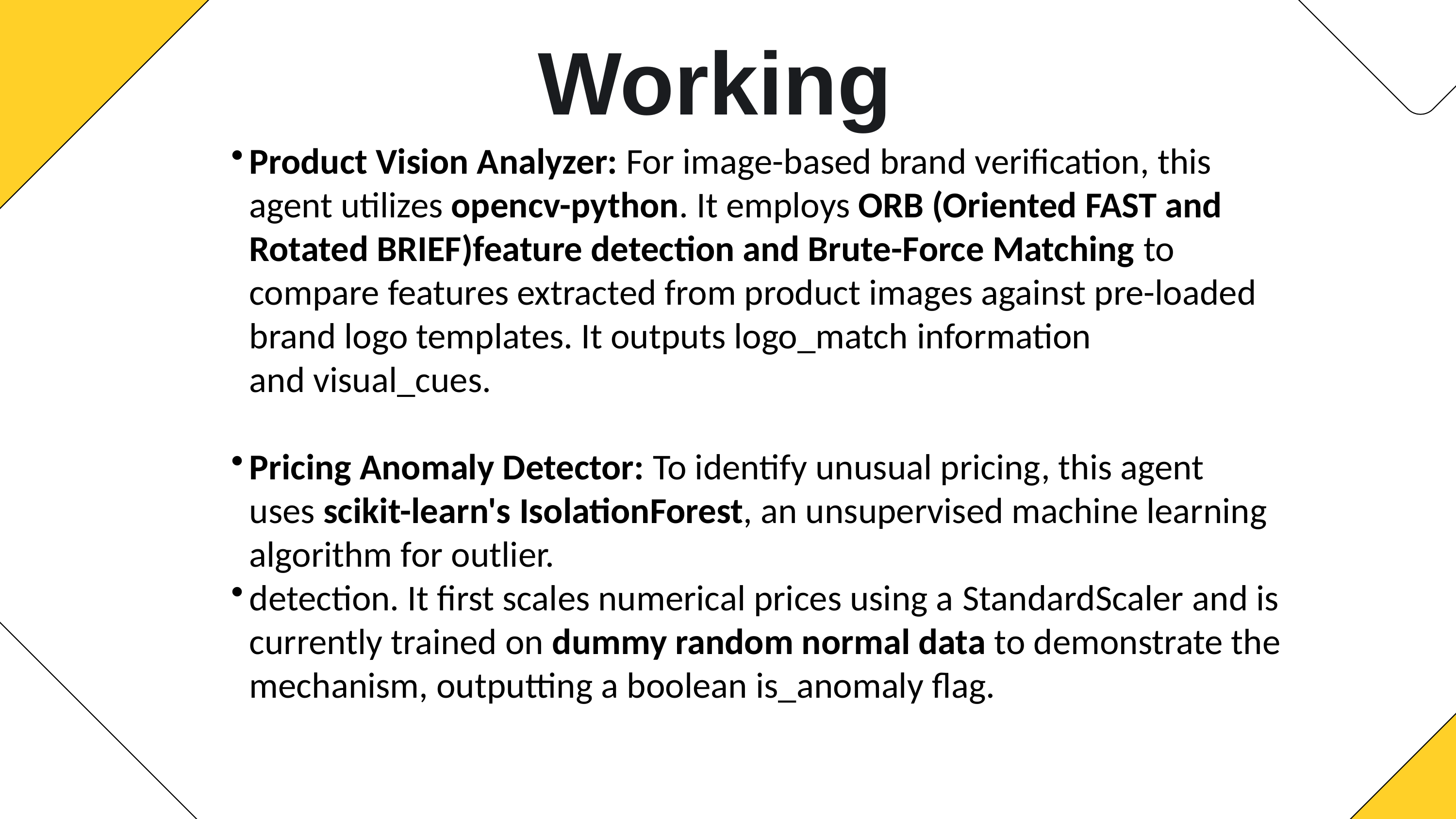

Working
Product Vision Analyzer: For image-based brand verification, this agent utilizes opencv-python. It employs ORB (Oriented FAST and Rotated BRIEF)feature detection and Brute-Force Matching to compare features extracted from product images against pre-loaded brand logo templates. It outputs logo_match information and visual_cues.​

Pricing Anomaly Detector: To identify unusual pricing, this agent uses scikit-learn's IsolationForest, an unsupervised machine learning algorithm for outlier.
detection. It first scales numerical prices using a StandardScaler and is currently trained on dummy random normal data to demonstrate the mechanism, outputting a boolean is_anomaly flag.​

​